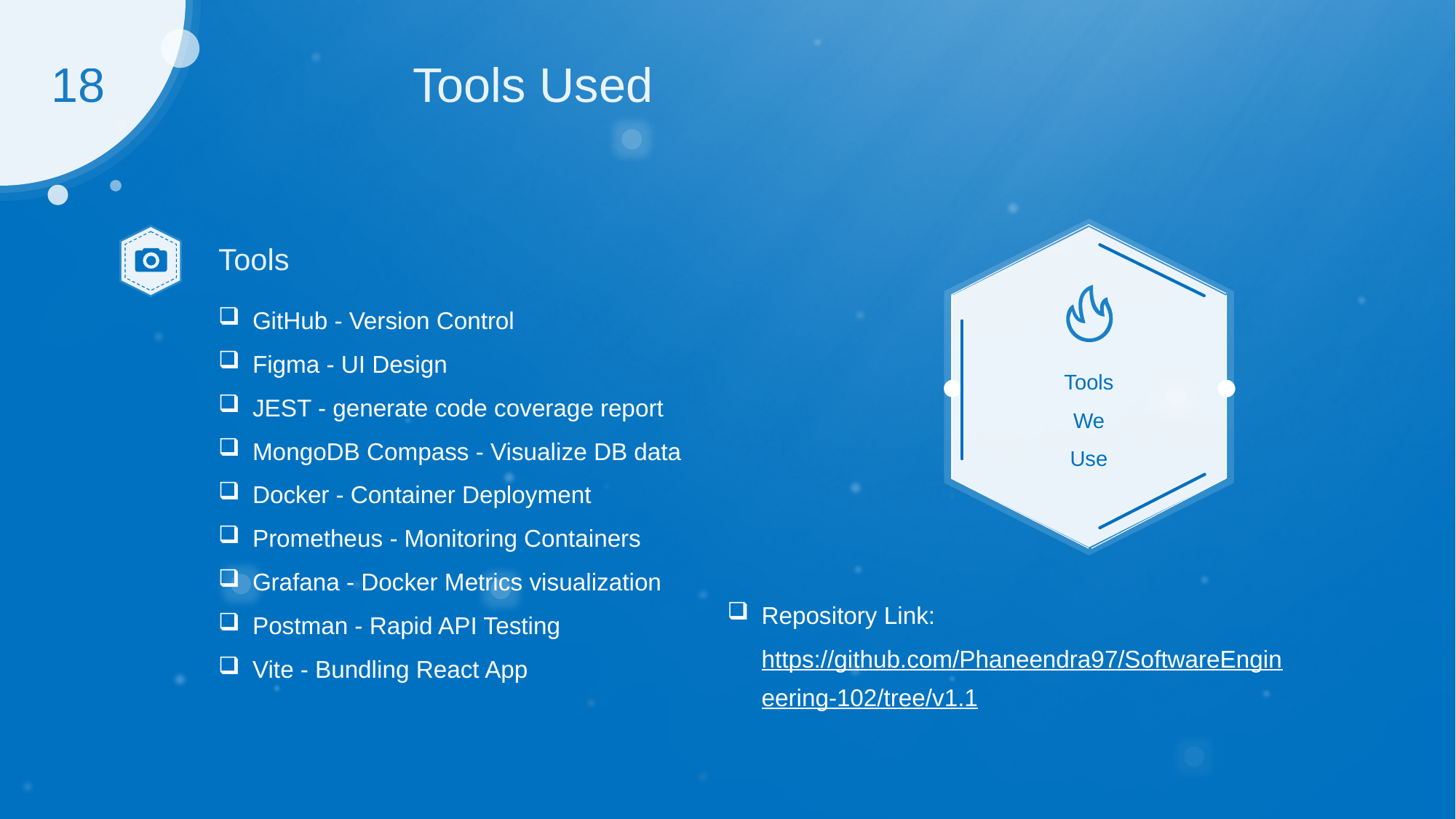

Tools Used
18

Tools

GitHub - Version Control
Figma - UI Design
JEST - generate code coverage report
MongoDB Compass - Visualize DB data
Docker - Container Deployment
Prometheus - Monitoring Containers
Grafana - Docker Metrics visualization
Postman - Rapid API Testing
Vite - Bundling React App
Tools
We
Use

Repository Link: https://github.com/Phaneendra97/SoftwareEngineering-102/tree/v1.1